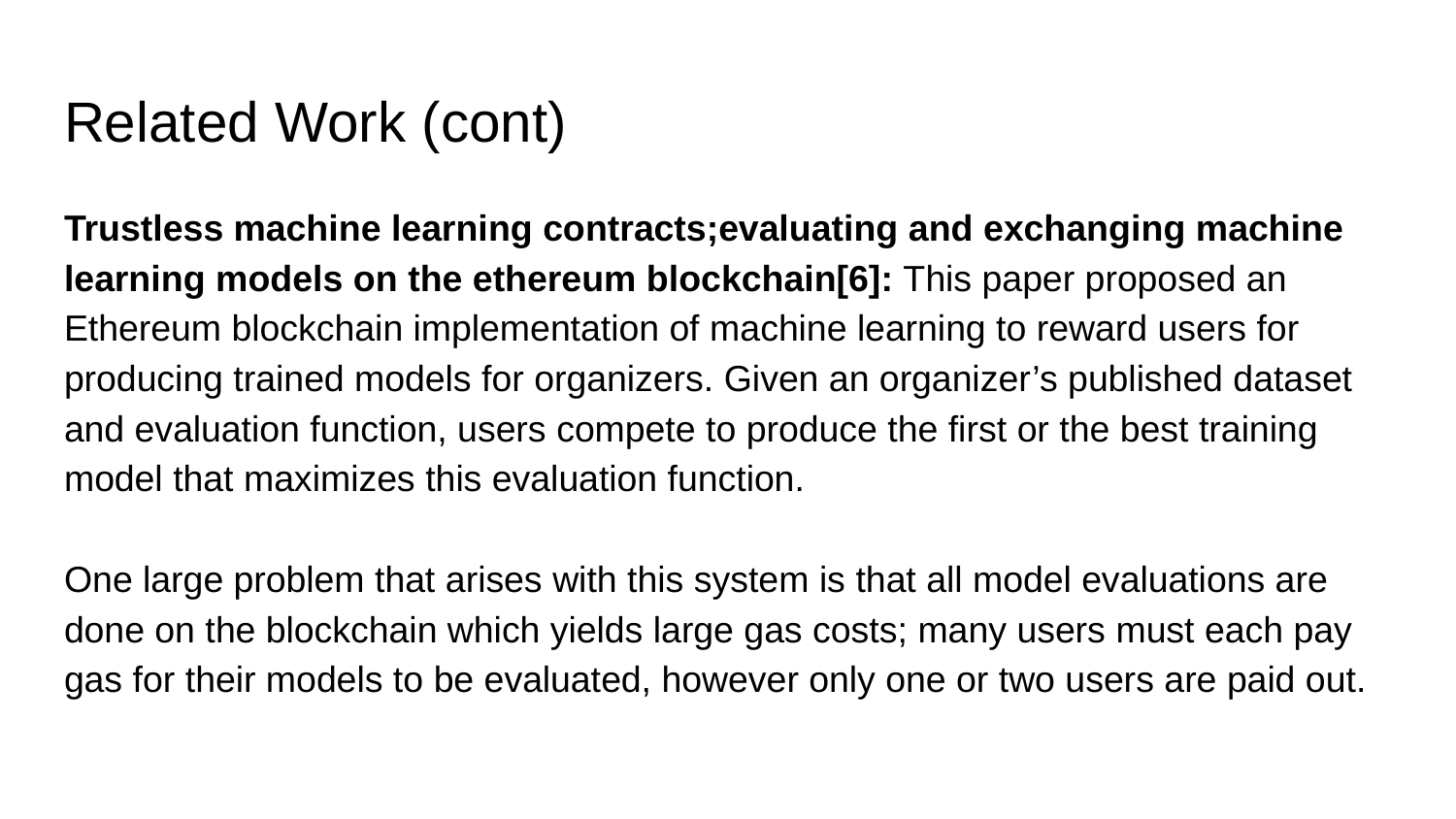

# Related Work (cont)
Trustless machine learning contracts;evaluating and exchanging machine learning models on the ethereum blockchain[6]: This paper proposed an Ethereum blockchain implementation of machine learning to reward users for producing trained models for organizers. Given an organizer’s published dataset and evaluation function, users compete to produce the first or the best training model that maximizes this evaluation function.

One large problem that arises with this system is that all model evaluations are done on the blockchain which yields large gas costs; many users must each pay gas for their models to be evaluated, however only one or two users are paid out.